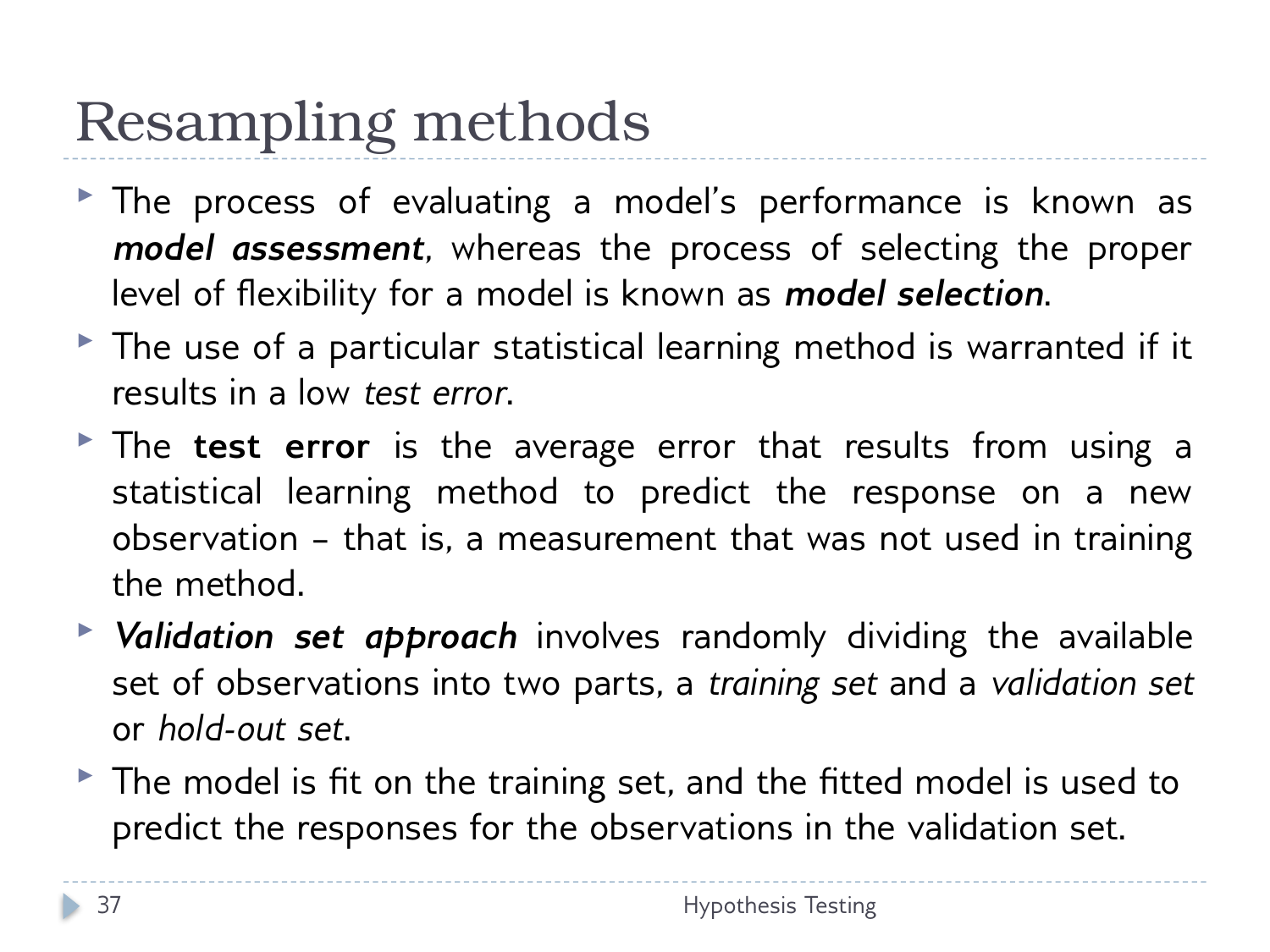

# Resampling methods
The process of evaluating a model’s performance is known as model assessment, whereas the process of selecting the proper level of flexibility for a model is known as model selection.
The use of a particular statistical learning method is warranted if it results in a low test error.
The test error is the average error that results from using a statistical learning method to predict the response on a new observation – that is, a measurement that was not used in training the method.
Validation set approach involves randomly dividing the available set of observations into two parts, a training set and a validation set or hold-out set.
The model is fit on the training set, and the fitted model is used to predict the responses for the observations in the validation set.

37
Hypothesis Testing